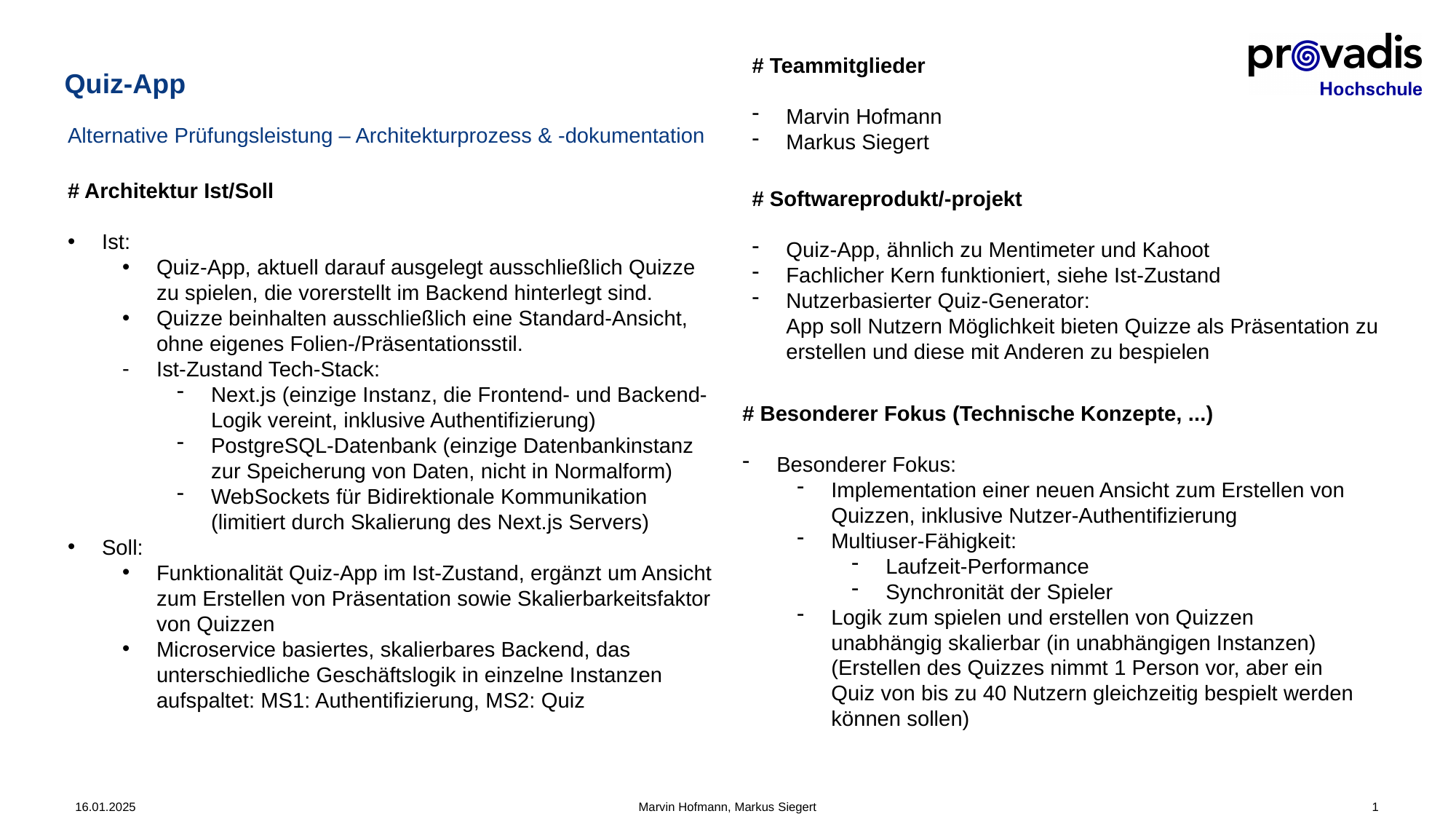

# Teammitglieder
Marvin Hofmann
Markus Siegert
# Quiz-App
Alternative Prüfungsleistung – Architekturprozess & -dokumentation
# Architektur Ist/Soll
Ist:
Quiz-App, aktuell darauf ausgelegt ausschließlich Quizze
zu spielen, die vorerstellt im Backend hinterlegt sind.
Quizze beinhalten ausschließlich eine Standard-Ansicht, ohne eigenes Folien-/Präsentationsstil.
Ist-Zustand Tech-Stack:
Next.js (einzige Instanz, die Frontend- und Backend-Logik vereint, inklusive Authentifizierung)
PostgreSQL-Datenbank (einzige Datenbankinstanz zur Speicherung von Daten, nicht in Normalform)
WebSockets für Bidirektionale Kommunikation (limitiert durch Skalierung des Next.js Servers)
Soll:
Funktionalität Quiz-App im Ist-Zustand, ergänzt um Ansicht zum Erstellen von Präsentation sowie Skalierbarkeitsfaktor von Quizzen
Microservice basiertes, skalierbares Backend, das unterschiedliche Geschäftslogik in einzelne Instanzen aufspaltet: MS1: Authentifizierung, MS2: Quiz
# Softwareprodukt/-projekt

Quiz-App, ähnlich zu Mentimeter und Kahoot
Fachlicher Kern funktioniert, siehe Ist-Zustand
Nutzerbasierter Quiz-Generator:
App soll Nutzern Möglichkeit bieten Quizze als Präsentation zu erstellen und diese mit Anderen zu bespielen
# Besonderer Fokus (Technische Konzepte, ...)

Besonderer Fokus:
Implementation einer neuen Ansicht zum Erstellen von Quizzen, inklusive Nutzer-Authentifizierung
Multiuser-Fähigkeit:
Laufzeit-Performance
Synchronität der Spieler
Logik zum spielen und erstellen von Quizzen unabhängig skalierbar (in unabhängigen Instanzen)
(Erstellen des Quizzes nimmt 1 Person vor, aber ein Quiz von bis zu 40 Nutzern gleichzeitig bespielt werden können sollen)
Marvin Hofmann, Markus Siegert
1
16.01.2025